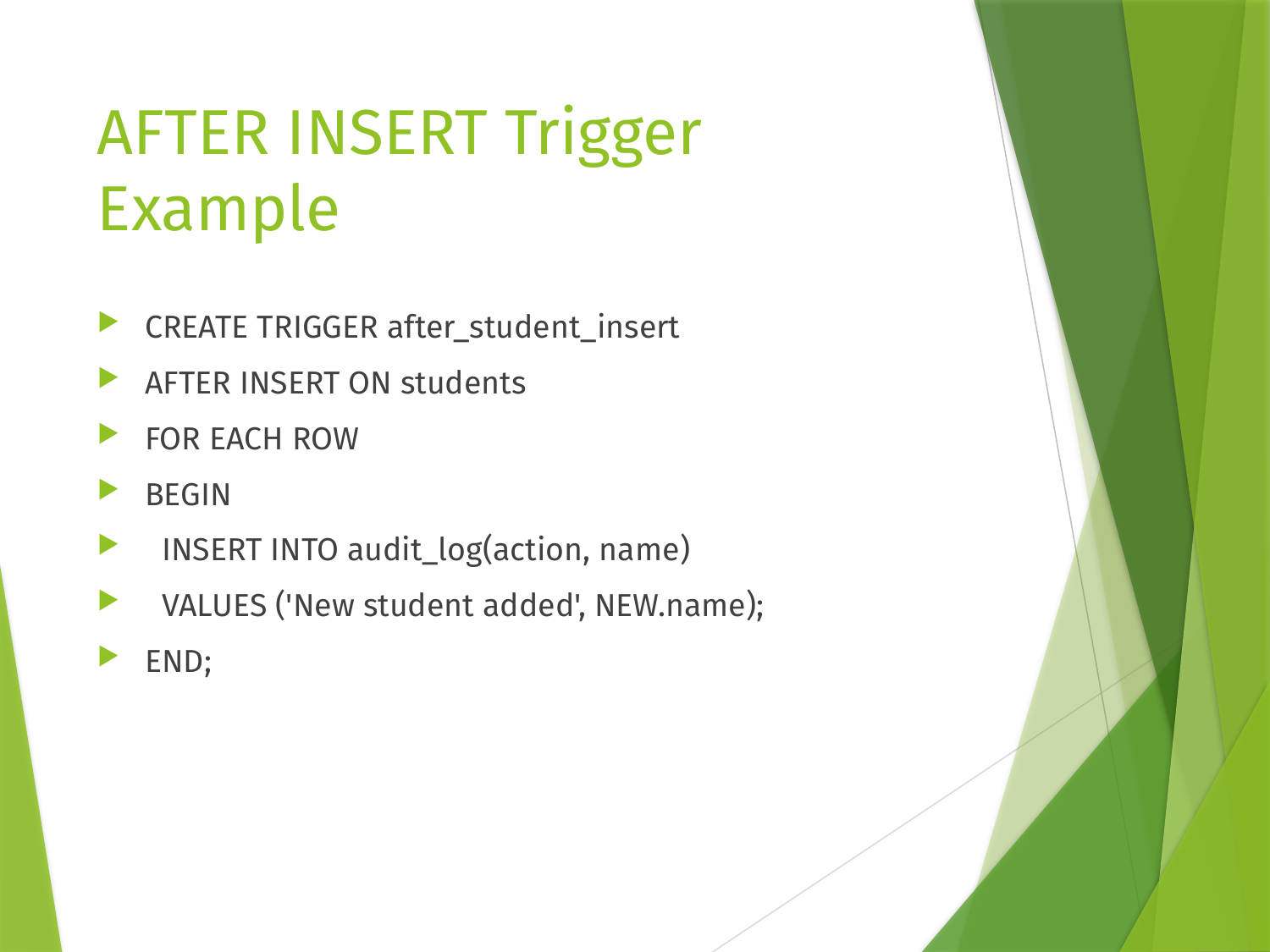

# AFTER INSERT Trigger Example
CREATE TRIGGER after_student_insert
AFTER INSERT ON students
FOR EACH ROW
BEGIN
  INSERT INTO audit_log(action, name)
  VALUES ('New student added', NEW.name);
END;